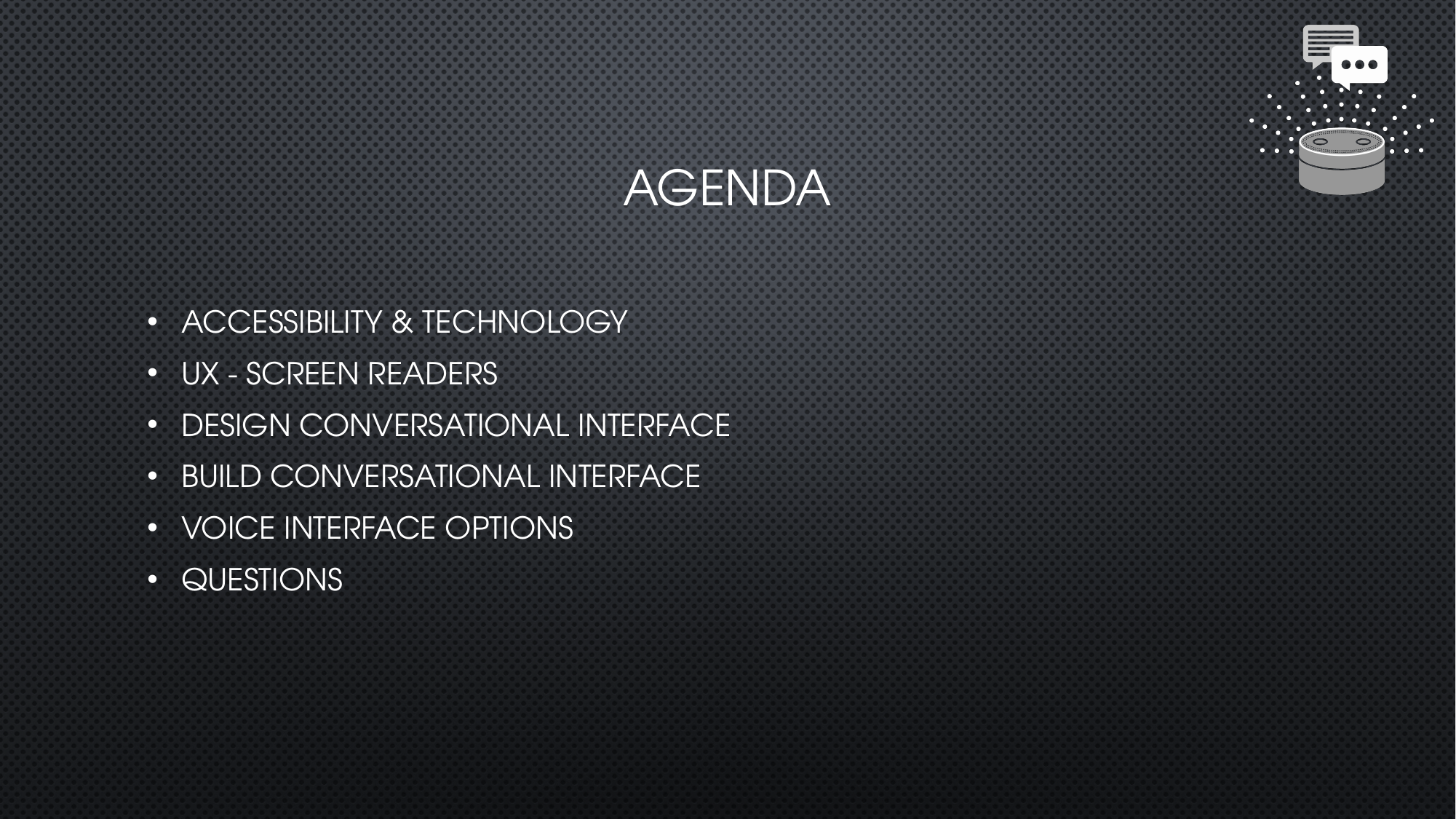

# agenda
Accessibility & Technology
UX - screen readers
Design conversational interface
Build conversational interface
voice interface options
questions